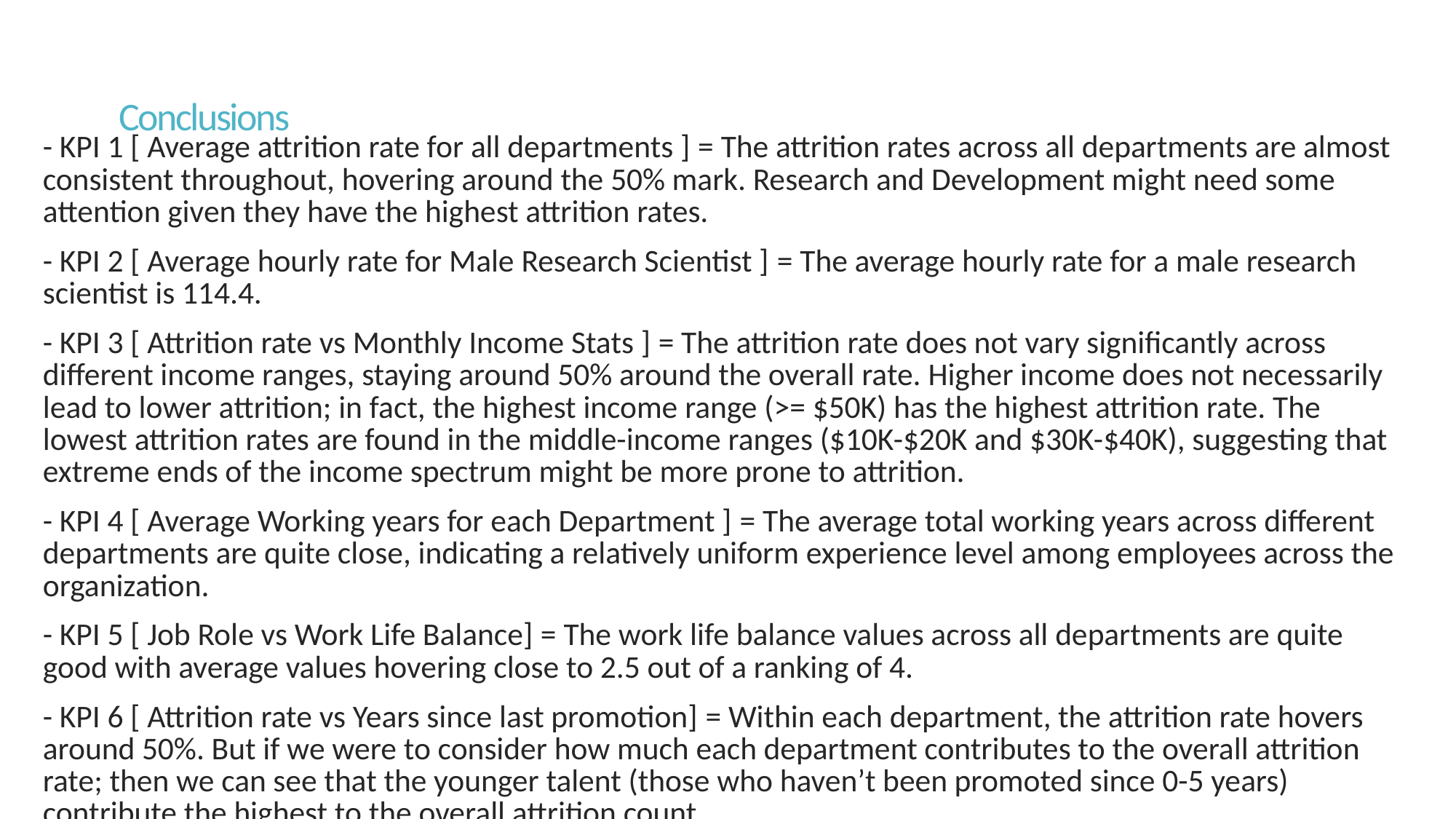

# Conclusions
- KPI 1 [ Average attrition rate for all departments ] = The attrition rates across all departments are almost consistent throughout, hovering around the 50% mark. Research and Development might need some attention given they have the highest attrition rates.
- KPI 2 [ Average hourly rate for Male Research Scientist ] = The average hourly rate for a male research scientist is 114.4.
- KPI 3 [ Attrition rate vs Monthly Income Stats ] = The attrition rate does not vary significantly across different income ranges, staying around 50% around the overall rate. Higher income does not necessarily lead to lower attrition; in fact, the highest income range (>= $50K) has the highest attrition rate. The lowest attrition rates are found in the middle-income ranges ($10K-$20K and $30K-$40K), suggesting that extreme ends of the income spectrum might be more prone to attrition.
- KPI 4 [ Average Working years for each Department ] = The average total working years across different departments are quite close, indicating a relatively uniform experience level among employees across the organization.
- KPI 5 [ Job Role vs Work Life Balance] = The work life balance values across all departments are quite good with average values hovering close to 2.5 out of a ranking of 4.
- KPI 6 [ Attrition rate vs Years since last promotion] = Within each department, the attrition rate hovers around 50%. But if we were to consider how much each department contributes to the overall attrition rate; then we can see that the younger talent (those who haven’t been promoted since 0-5 years) contribute the highest to the overall attrition count.